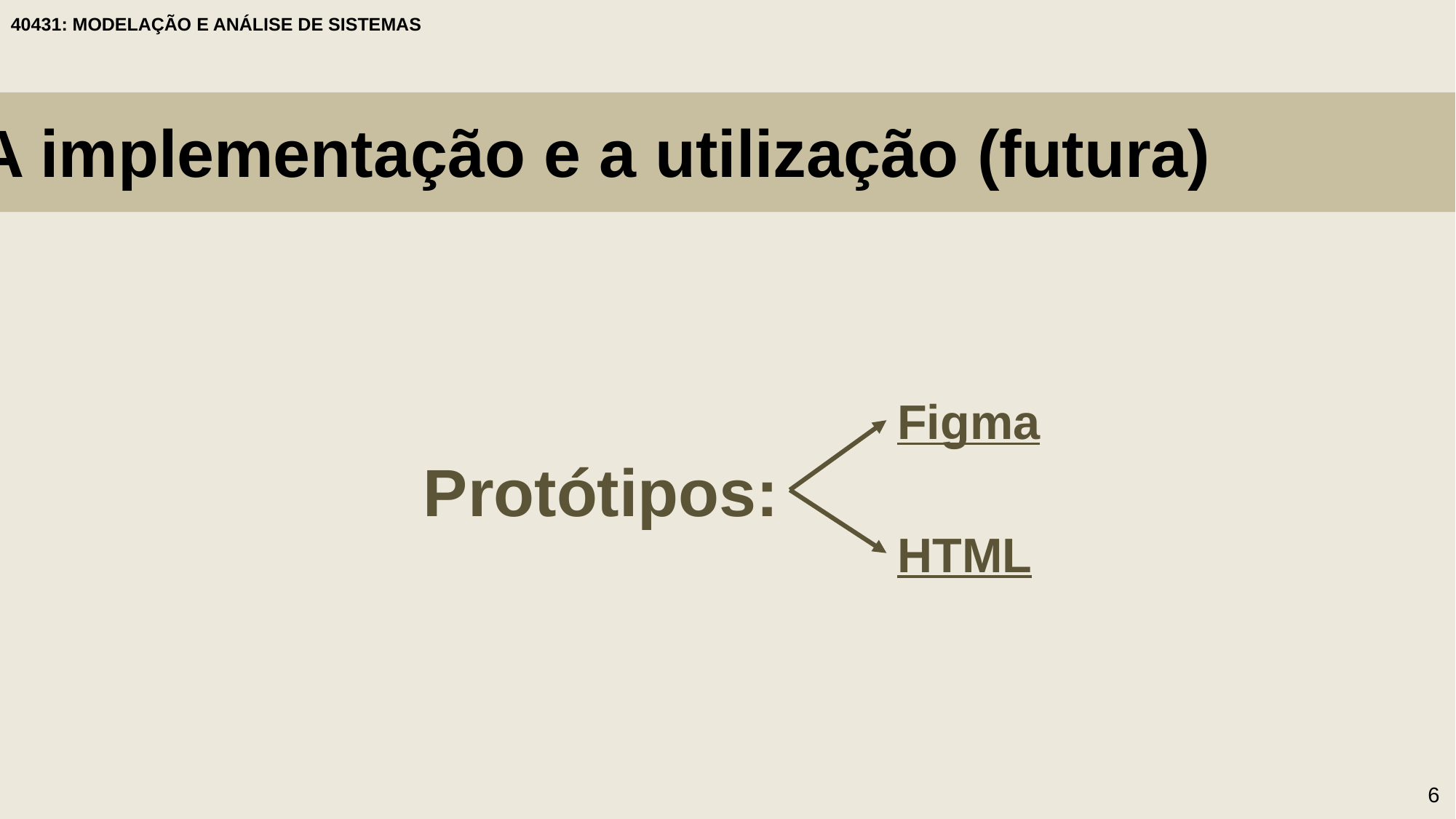

40431: MODELAÇÃO E ANÁLISE DE SISTEMAS

A implementação e a utilização (futura)
Figma
Protótipos:
HTML
6